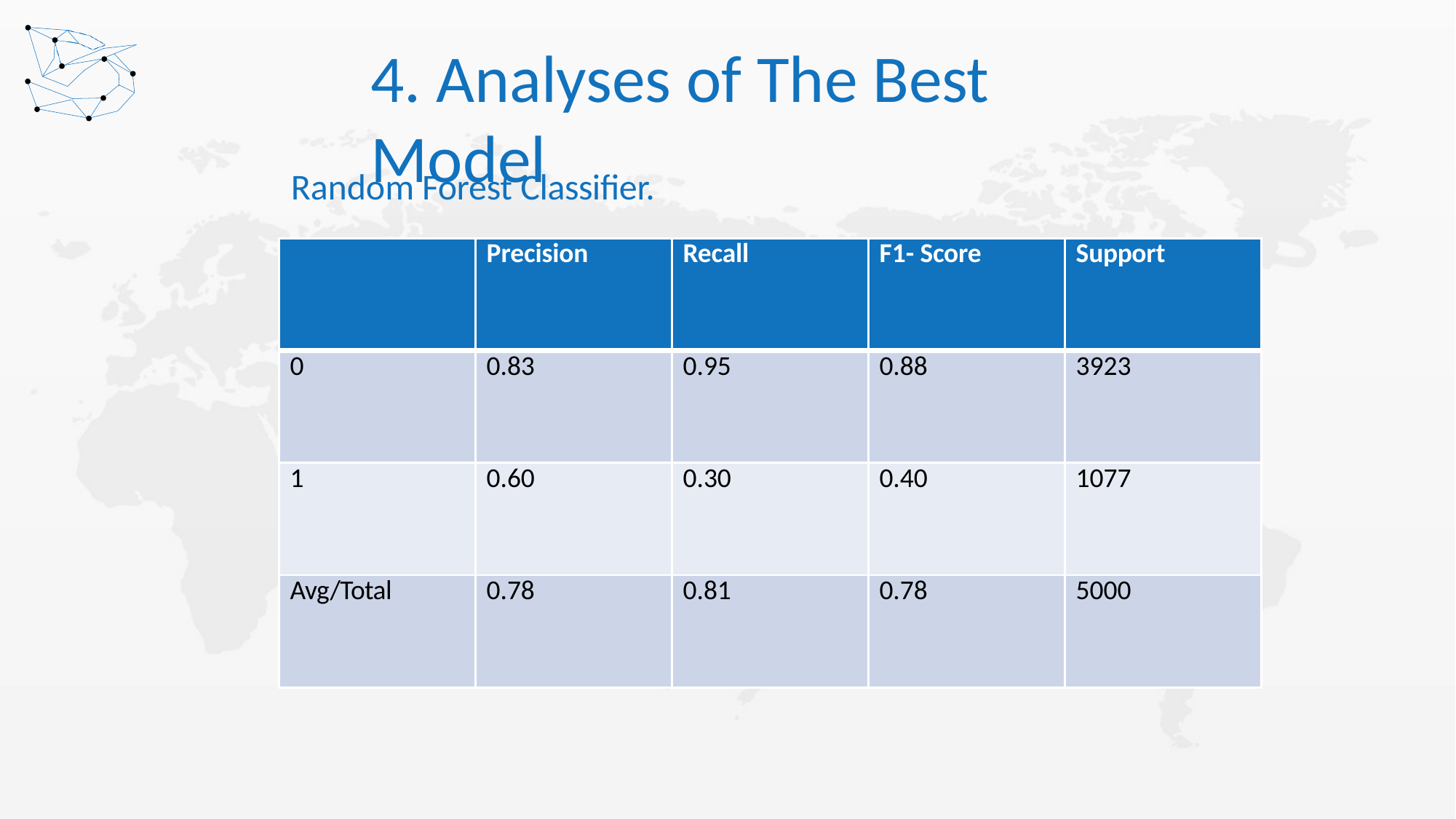

# 4. Analyses of The Best Model
Random Forest Classifier.
|  | Precision | Recall | F1- Score | Support |
| --- | --- | --- | --- | --- |
| 0 | 0.83 | 0.95 | 0.88 | 3923 |
| 1 | 0.60 | 0.30 | 0.40 | 1077 |
| Avg/Total | 0.78 | 0.81 | 0.78 | 5000 |